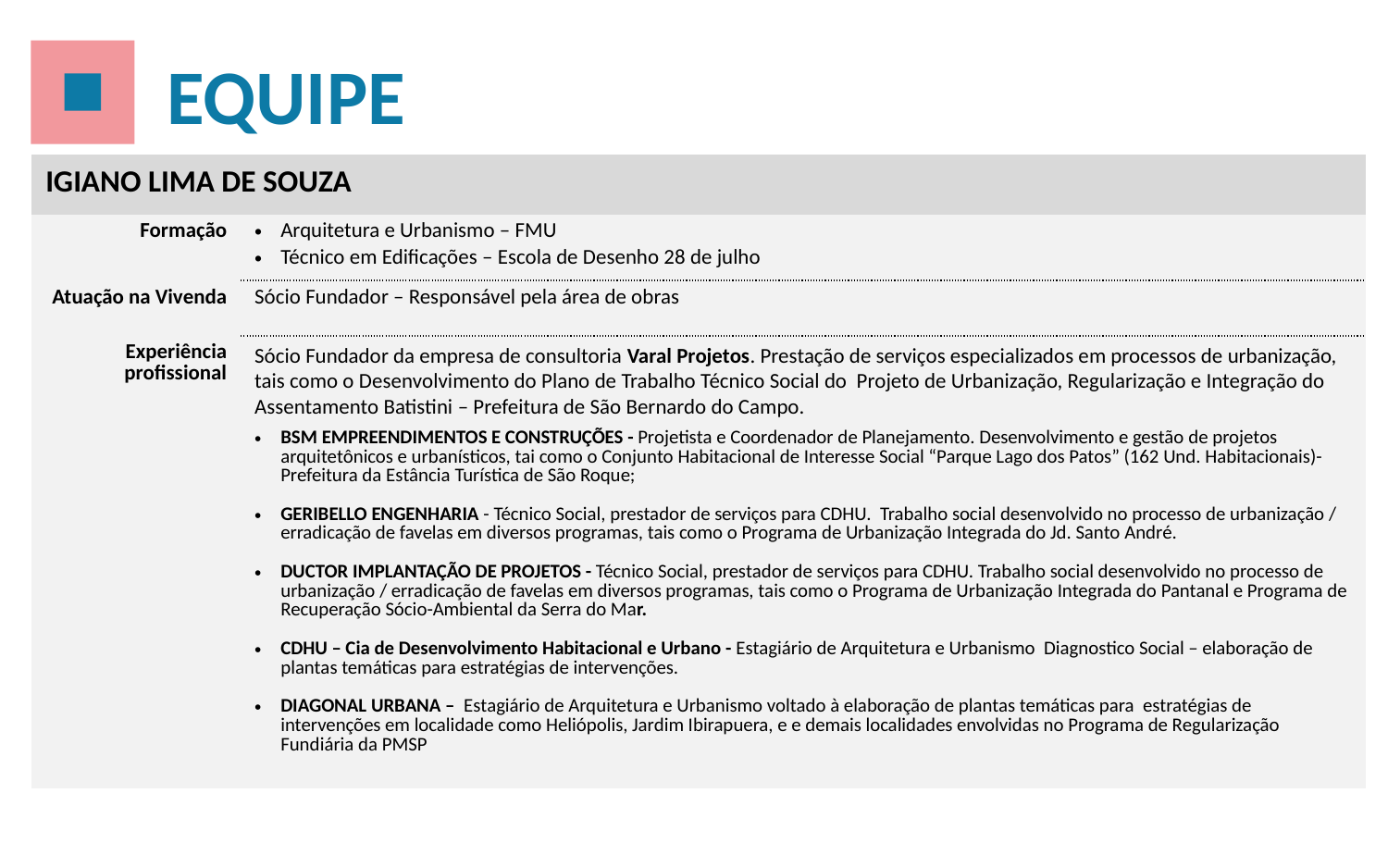

EQUIPE

| Igiano Lima de Souza |  |
| --- | --- |
| Formação | Arquitetura e Urbanismo – FMU Técnico em Edificações – Escola de Desenho 28 de julho |
| Atuação na Vivenda | Sócio Fundador – Responsável pela área de obras |
| Experiência profissional | Sócio Fundador da empresa de consultoria Varal Projetos. Prestação de serviços especializados em processos de urbanização, tais como o Desenvolvimento do Plano de Trabalho Técnico Social do Projeto de Urbanização, Regularização e Integração do Assentamento Batistini – Prefeitura de São Bernardo do Campo. BSM EMPREENDIMENTOS E CONSTRUÇÕES - Projetista e Coordenador de Planejamento. Desenvolvimento e gestão de projetos arquitetônicos e urbanísticos, tai como o Conjunto Habitacional de Interesse Social “Parque Lago dos Patos” (162 Und. Habitacionais)- Prefeitura da Estância Turística de São Roque;   GERIBELLO ENGENHARIA - Técnico Social, prestador de serviços para CDHU. Trabalho social desenvolvido no processo de urbanização / erradicação de favelas em diversos programas, tais como o Programa de Urbanização Integrada do Jd. Santo André.   DUCTOR IMPLANTAÇÃO DE PROJETOS - Técnico Social, prestador de serviços para CDHU. Trabalho social desenvolvido no processo de urbanização / erradicação de favelas em diversos programas, tais como o Programa de Urbanização Integrada do Pantanal e Programa de Recuperação Sócio-Ambiental da Serra do Mar.   CDHU – Cia de Desenvolvimento Habitacional e Urbano - Estagiário de Arquitetura e Urbanismo Diagnostico Social – elaboração de plantas temáticas para estratégias de intervenções.   DIAGONAL URBANA – Estagiário de Arquitetura e Urbanismo voltado à elaboração de plantas temáticas para estratégias de intervenções em localidade como Heliópolis, Jardim Ibirapuera, e e demais localidades envolvidas no Programa de Regularização Fundiária da PMSP |